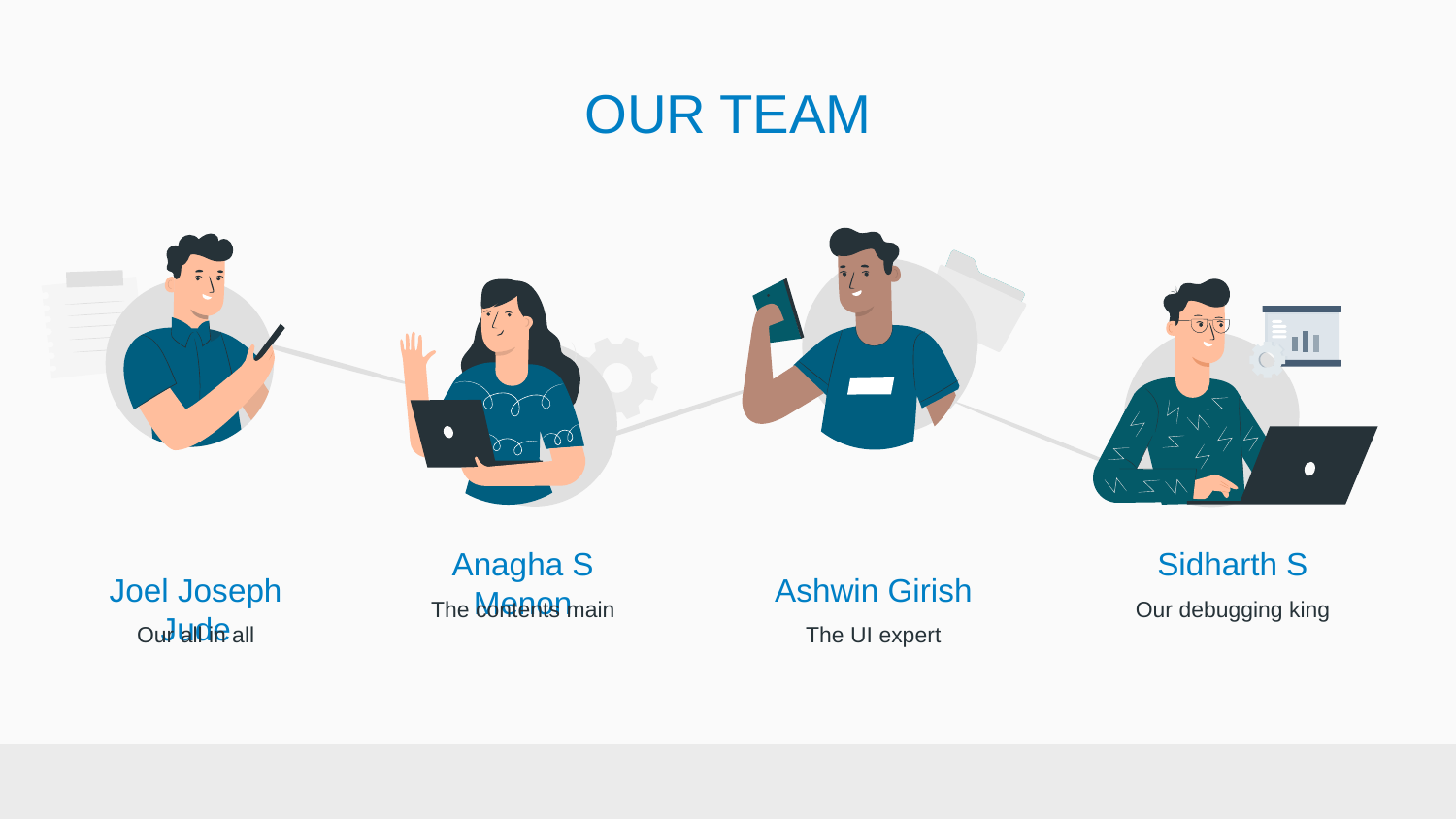

# OUR TEAM

Anagha S Menon
Sidharth S
Joel Joseph Jude
Ashwin Girish
The contents main
Our debugging king
Our all in all
The UI expert